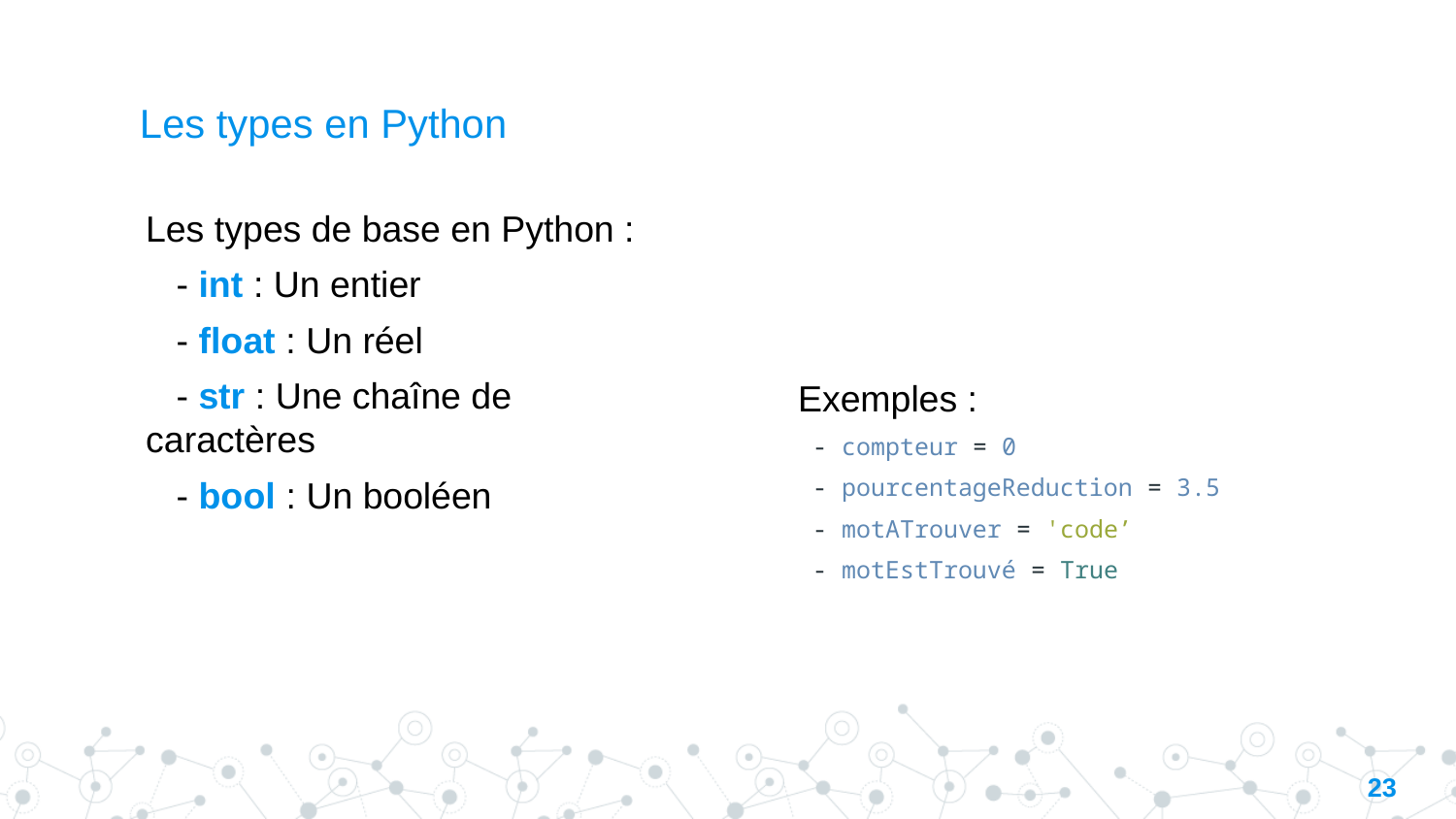

# Les types en Python
Les types de base en Python :
   - int : Un entier
   - float : Un réel
   - str : Une chaîne de caractères
   - bool : Un booléen
Exemples :
 - compteur = 0
 - pourcentageReduction = 3.5
 - motATrouver = 'code’
 - motEstTrouvé = True

23